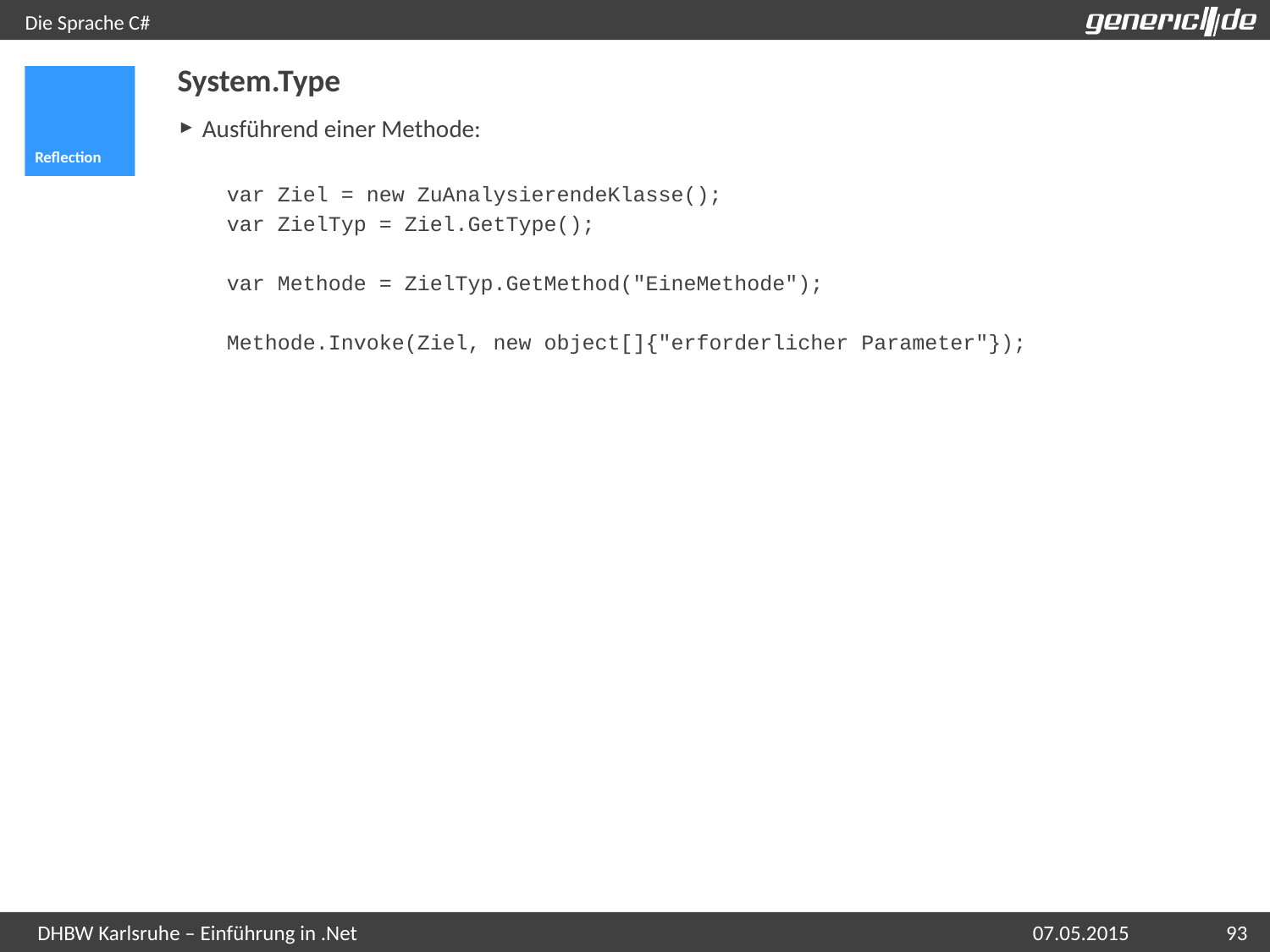

# Die Sprache C#
System.Type
Reflection
Ausführend einer Methode:

var Ziel = new ZuAnalysierendeKlasse();
var ZielTyp = Ziel.GetType();

var Methode = ZielTyp.GetMethod("EineMethode");

Methode.Invoke(Ziel, new object[]{"erforderlicher Parameter"});

07.05.2015
93
DHBW Karlsruhe – Einführung in .Net